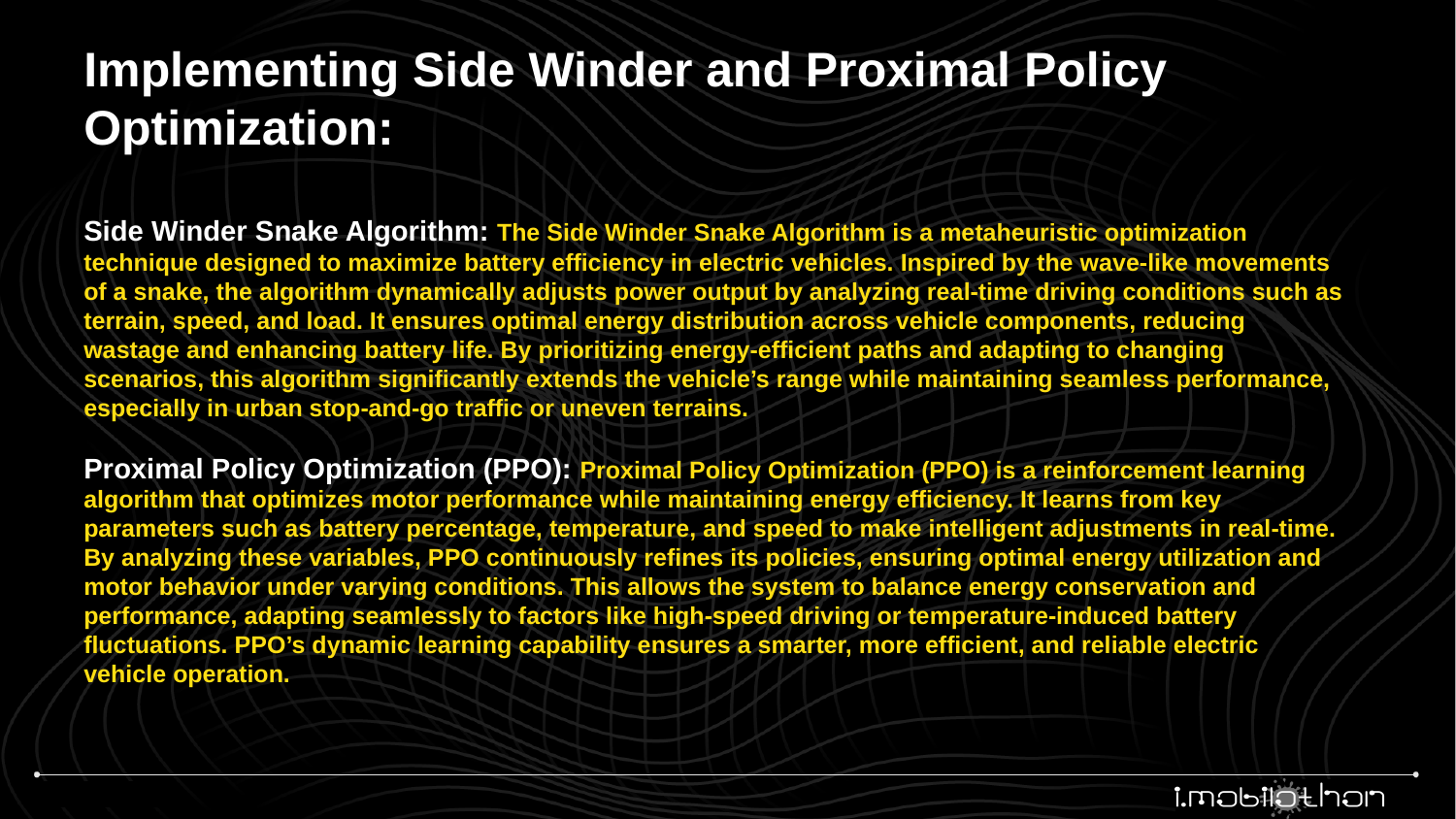

Implementing Side Winder and Proximal Policy Optimization:

Side Winder Snake Algorithm: The Side Winder Snake Algorithm is a metaheuristic optimization technique designed to maximize battery efficiency in electric vehicles. Inspired by the wave-like movements of a snake, the algorithm dynamically adjusts power output by analyzing real-time driving conditions such as terrain, speed, and load. It ensures optimal energy distribution across vehicle components, reducing wastage and enhancing battery life. By prioritizing energy-efficient paths and adapting to changing scenarios, this algorithm significantly extends the vehicle’s range while maintaining seamless performance, especially in urban stop-and-go traffic or uneven terrains.

Proximal Policy Optimization (PPO): Proximal Policy Optimization (PPO) is a reinforcement learning algorithm that optimizes motor performance while maintaining energy efficiency. It learns from key parameters such as battery percentage, temperature, and speed to make intelligent adjustments in real-time. By analyzing these variables, PPO continuously refines its policies, ensuring optimal energy utilization and motor behavior under varying conditions. This allows the system to balance energy conservation and performance, adapting seamlessly to factors like high-speed driving or temperature-induced battery fluctuations. PPO’s dynamic learning capability ensures a smarter, more efficient, and reliable electric vehicle operation.